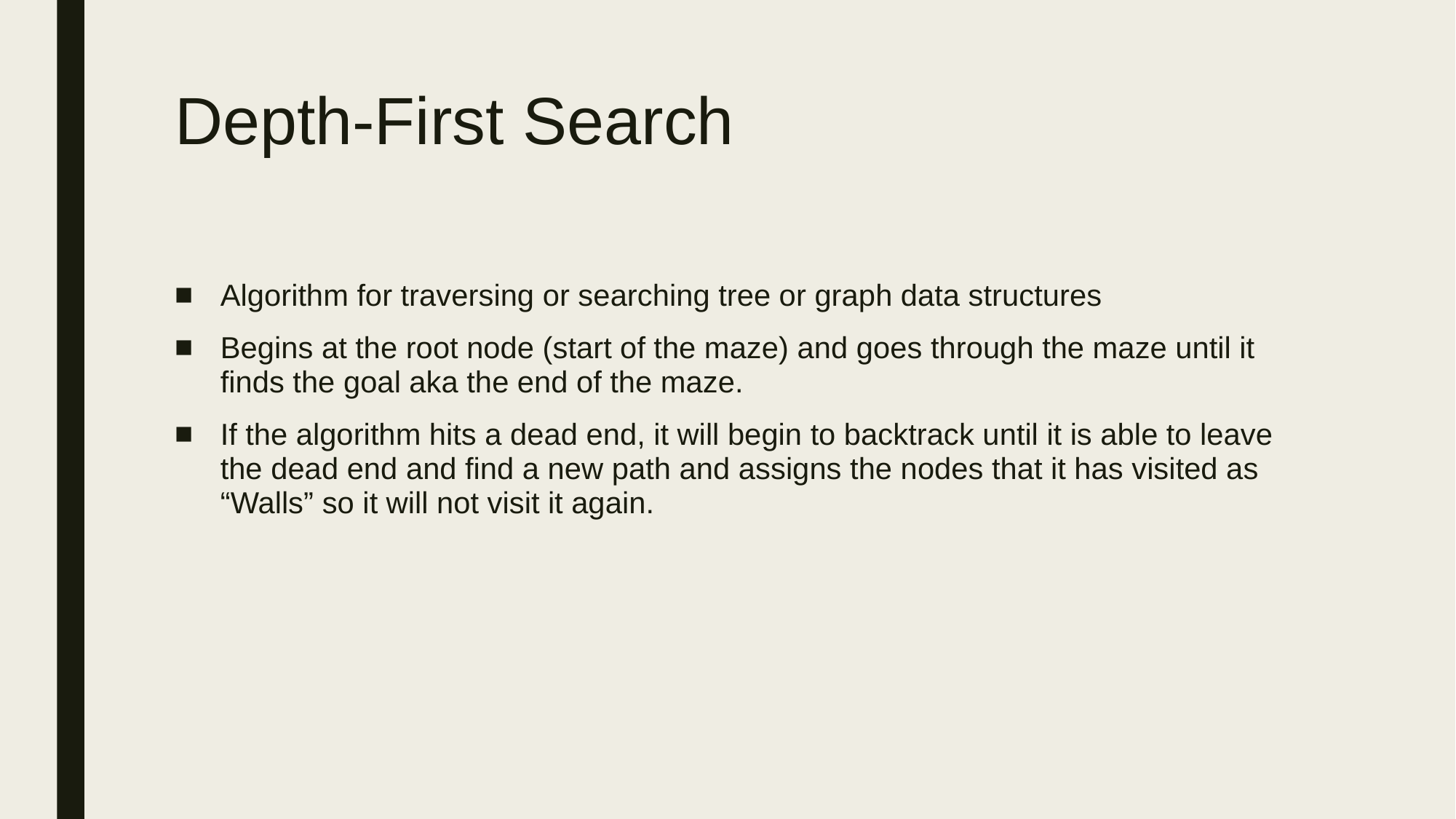

# Depth-First Search
Algorithm for traversing or searching tree or graph data structures
Begins at the root node (start of the maze) and goes through the maze until it finds the goal aka the end of the maze.
If the algorithm hits a dead end, it will begin to backtrack until it is able to leave the dead end and find a new path and assigns the nodes that it has visited as “Walls” so it will not visit it again.